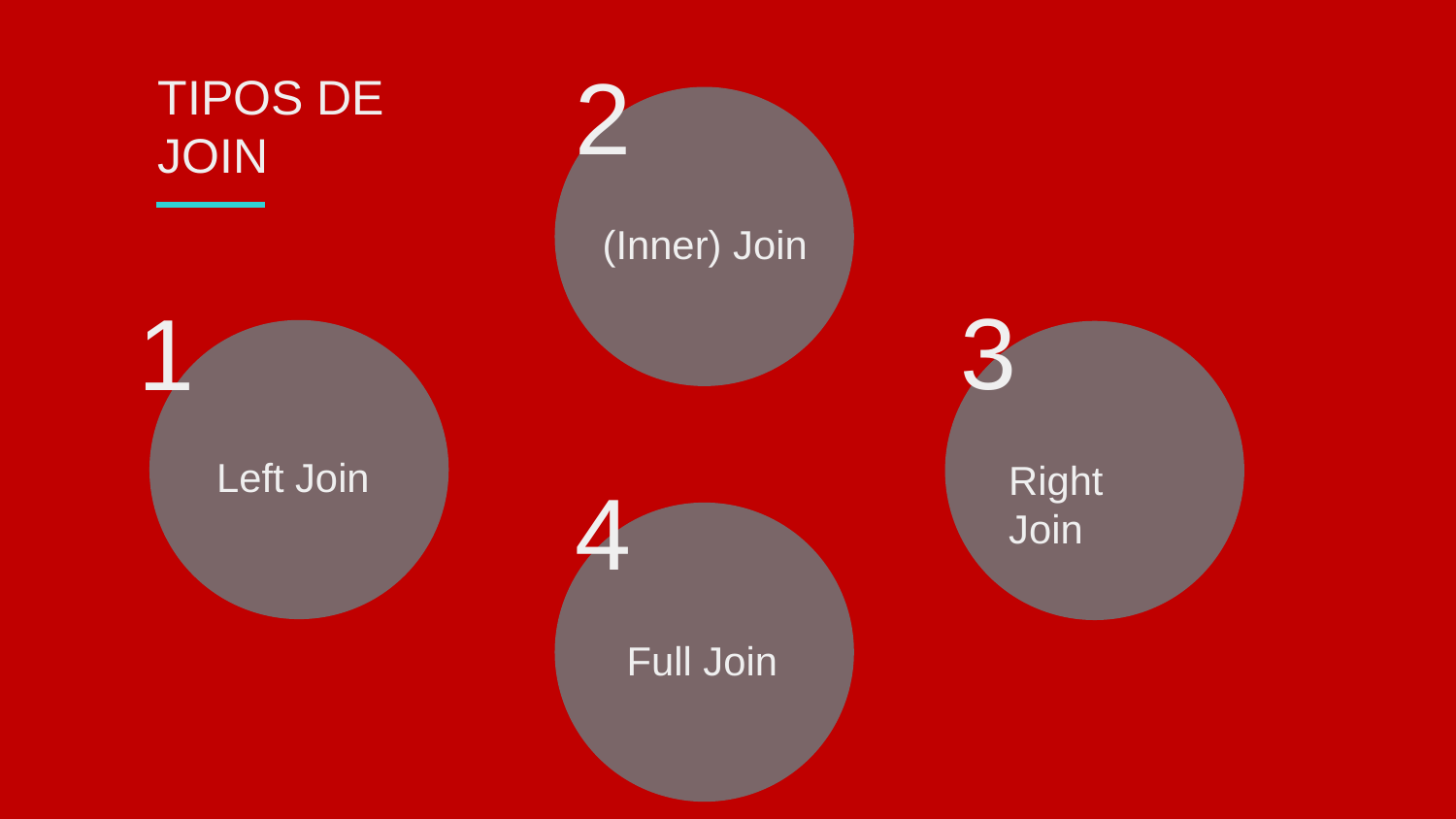

2
TIPOS DE JOIN

(Inner) Join
3
# 1

Left Join
Right Join
4

Full Join